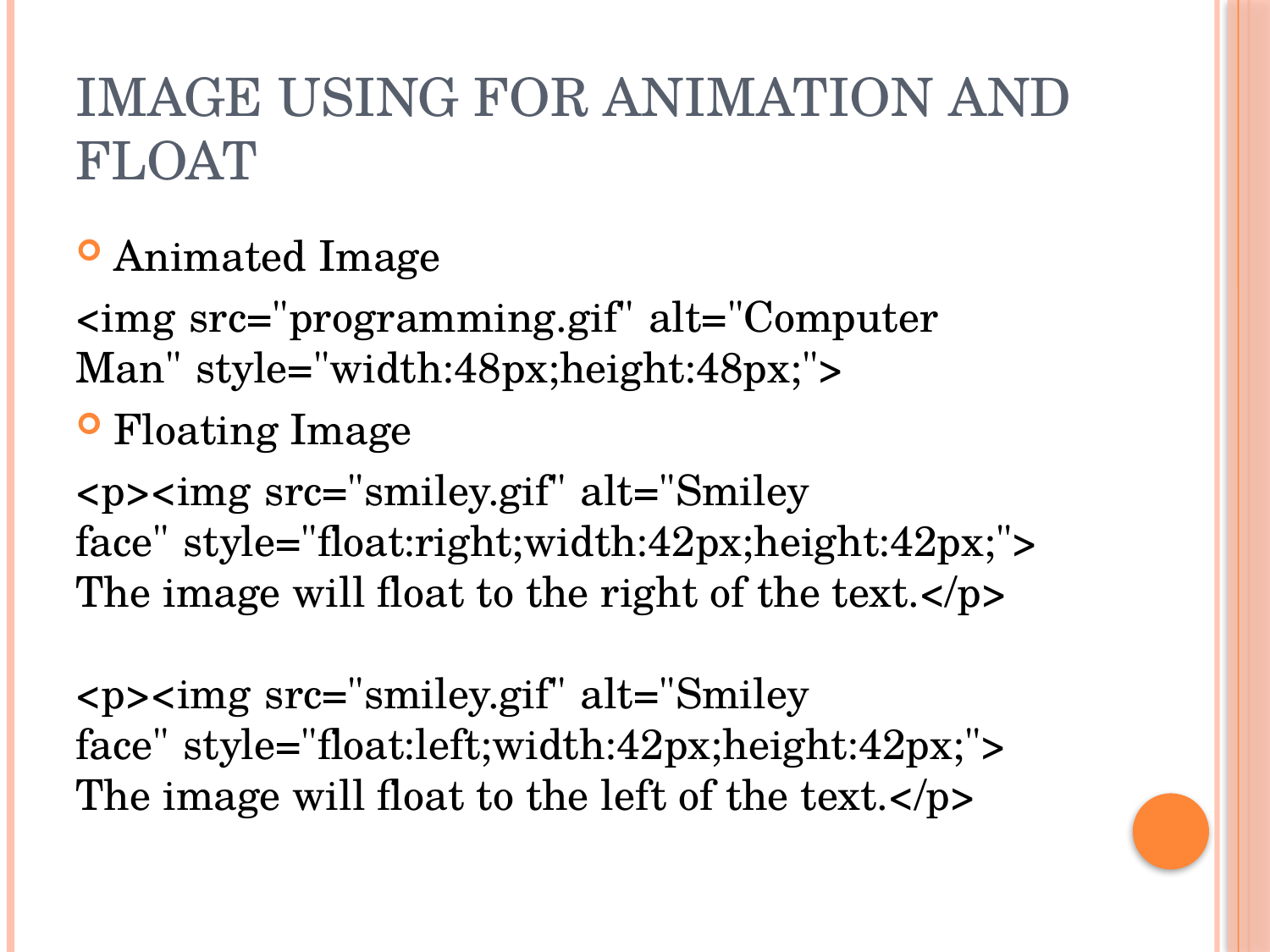

# Image using for Animation and Float
Animated Image
<img src="programming.gif" alt="Computer Man" style="width:48px;height:48px;">
Floating Image
<p><img src="smiley.gif" alt="Smiley face" style="float:right;width:42px;height:42px;">
The image will float to the right of the text.</p>
<p><img src="smiley.gif" alt="Smiley face" style="float:left;width:42px;height:42px;">
The image will float to the left of the text.</p>